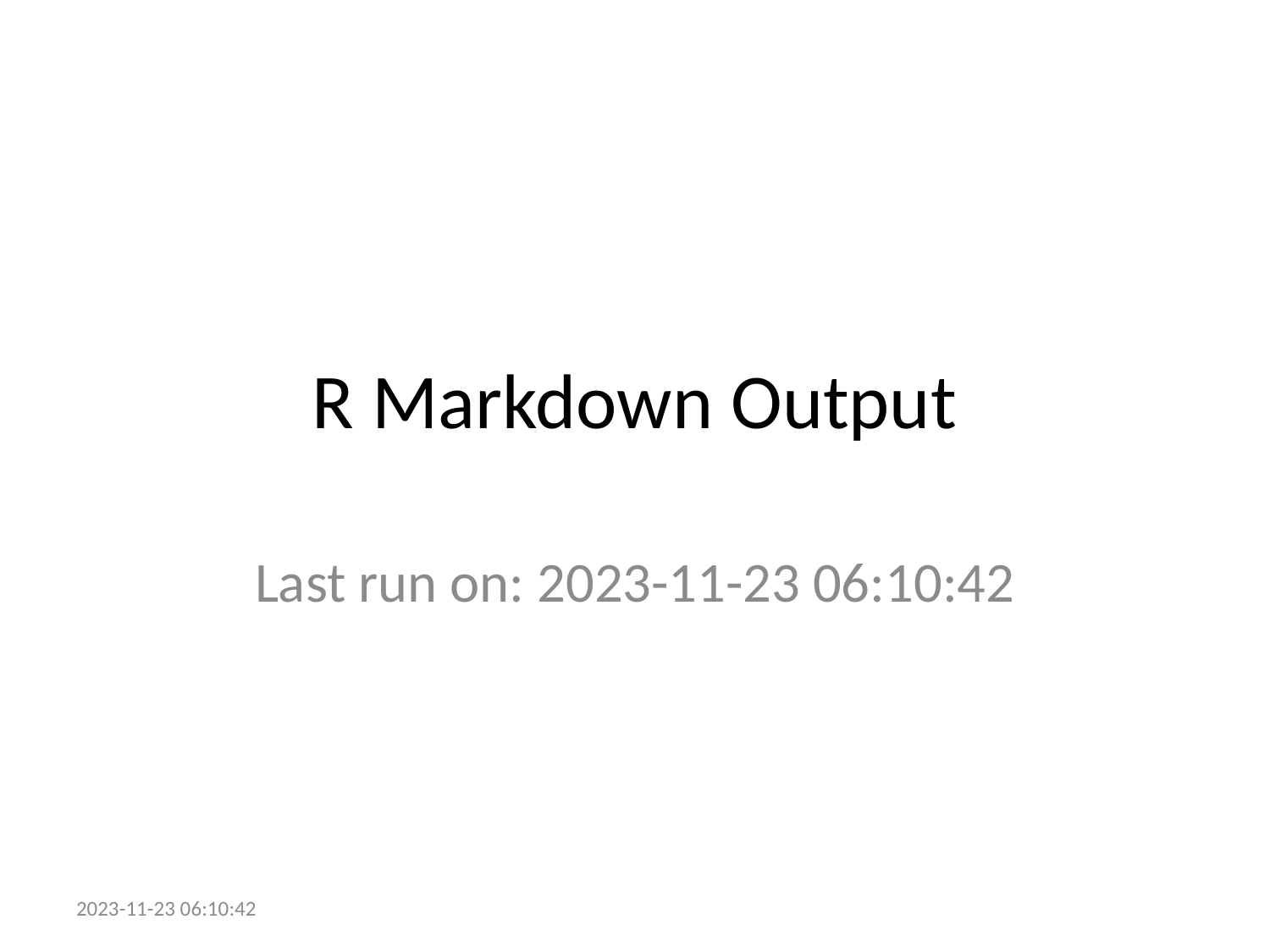

# R Markdown Output
Last run on: 2023-11-23 06:10:42
2023-11-23 06:10:42